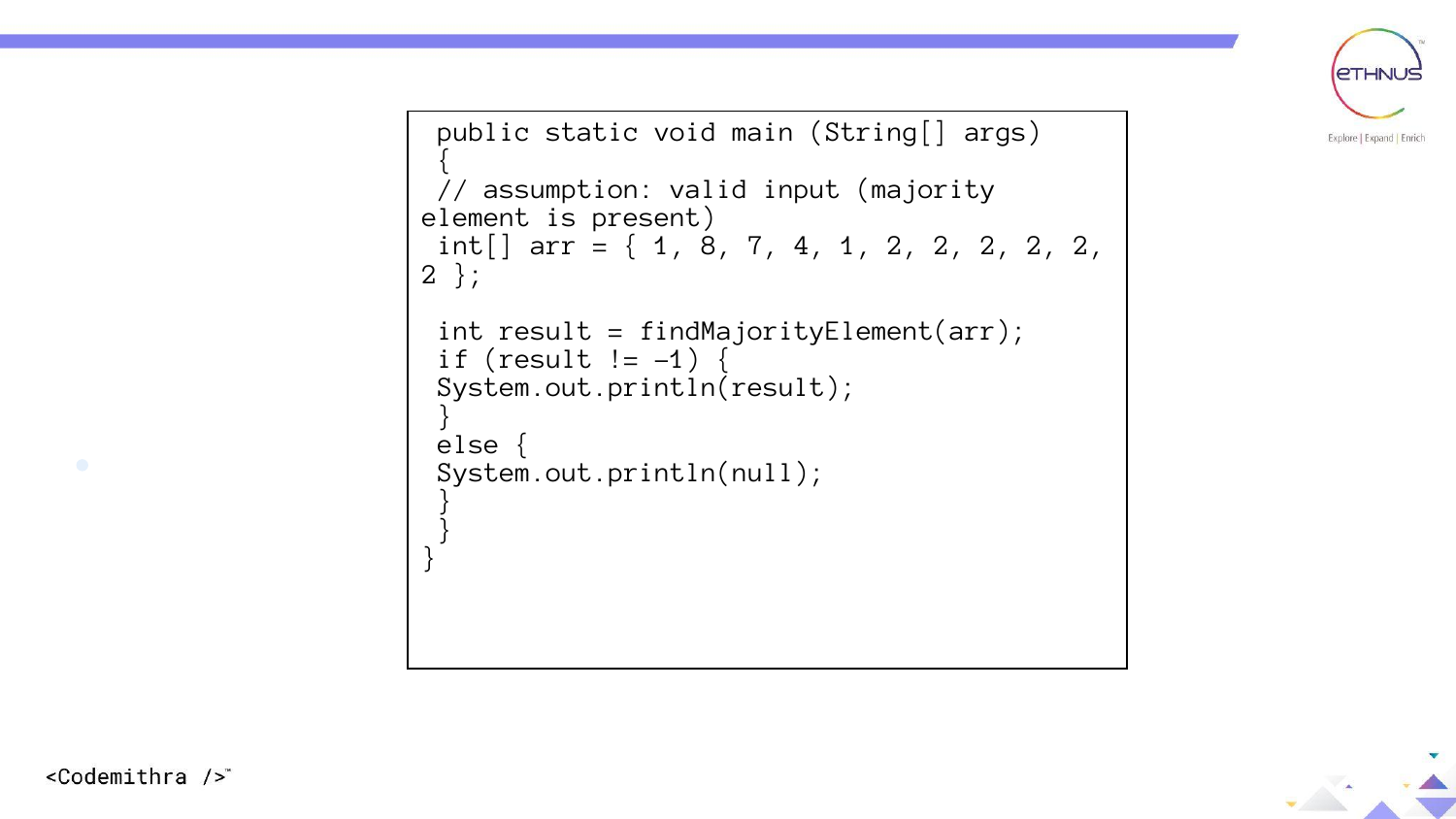

| public static void main (String[] args) { // assumption: valid input (majority element is present) int[] arr = { 1, 8, 7, 4, 1, 2, 2, 2, 2, 2, 2 }; int result = findMajorityElement(arr); if (result != -1) { System.out.println(result); } else { System.out.println(null); } } } |
| --- |